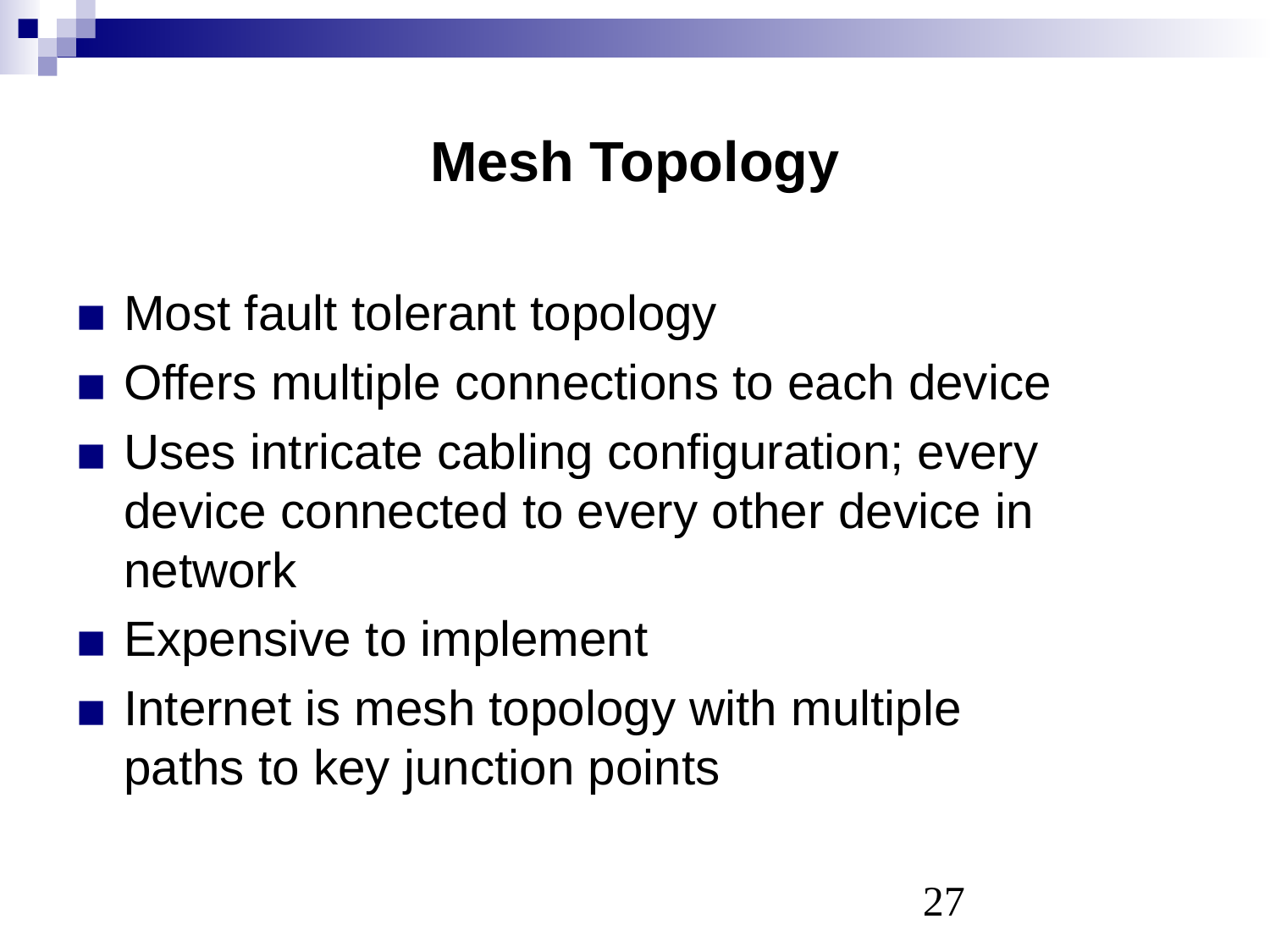

# Mesh Topology
Most fault tolerant topology
Offers multiple connections to each device
Uses intricate cabling configuration; every device connected to every other device in network
Expensive to implement
Internet is mesh topology with multiple
paths to key junction points
27